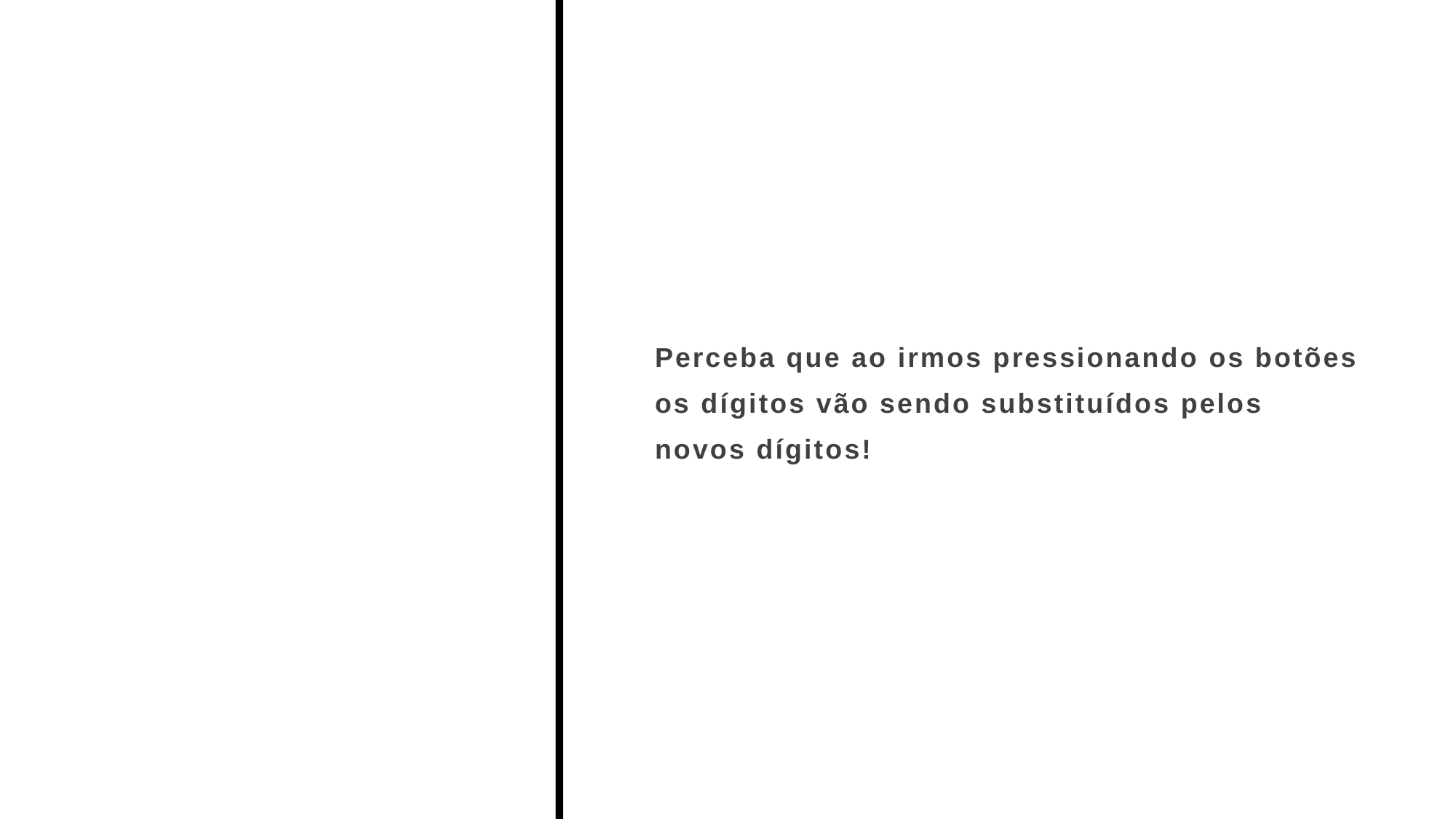

#
Perceba que ao irmos pressionando os botões os dígitos vão sendo substituídos pelos novos dígitos!